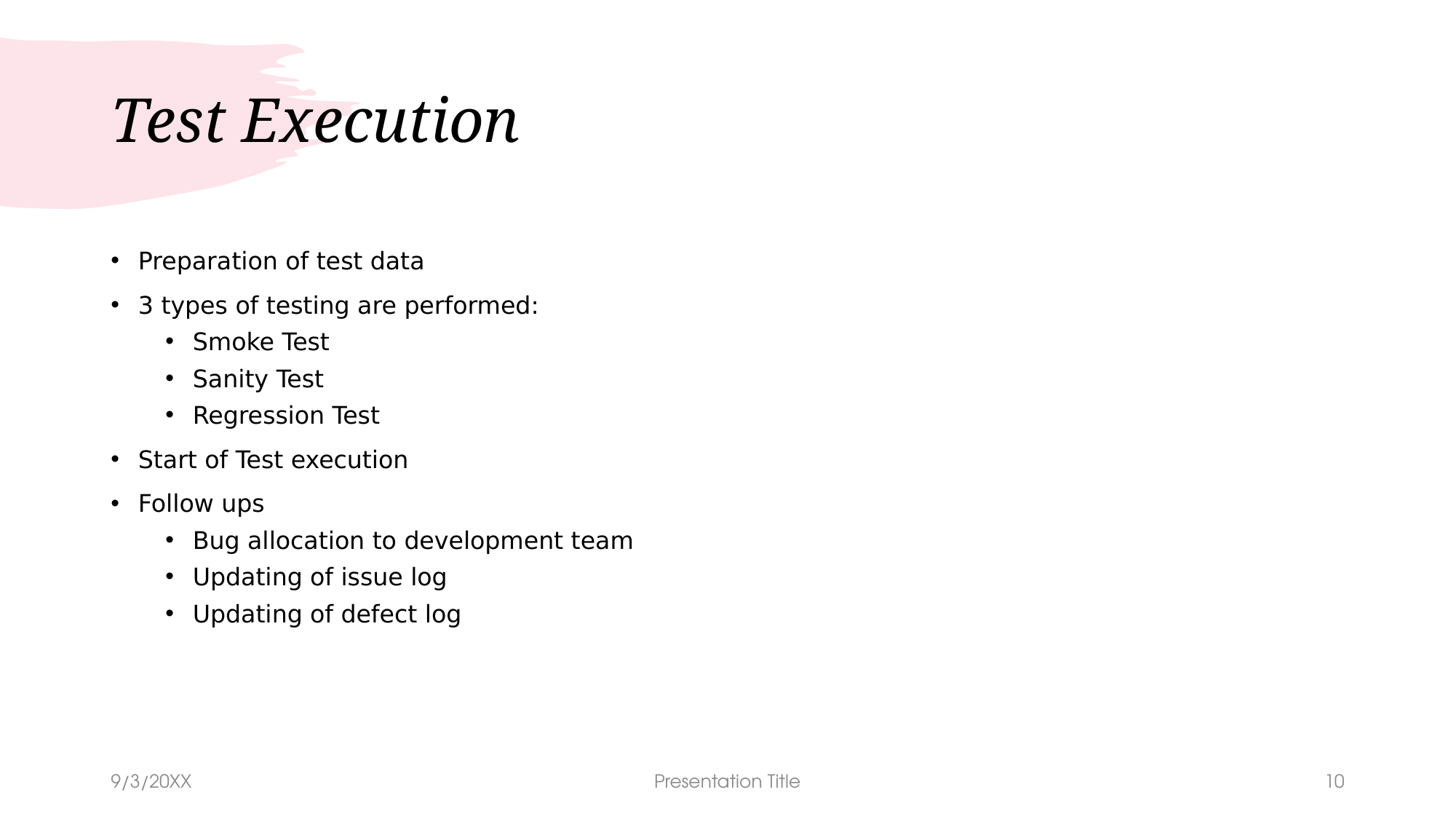

# Test Execution
Preparation of test data​
3 types of testing are performed:
Smoke Test
Sanity Test
Regression Test
Start of Test execution​
Follow ups​
Bug allocation to development team​
Updating of issue log
Updating of defect log​
9/3/20XX
Presentation Title
10